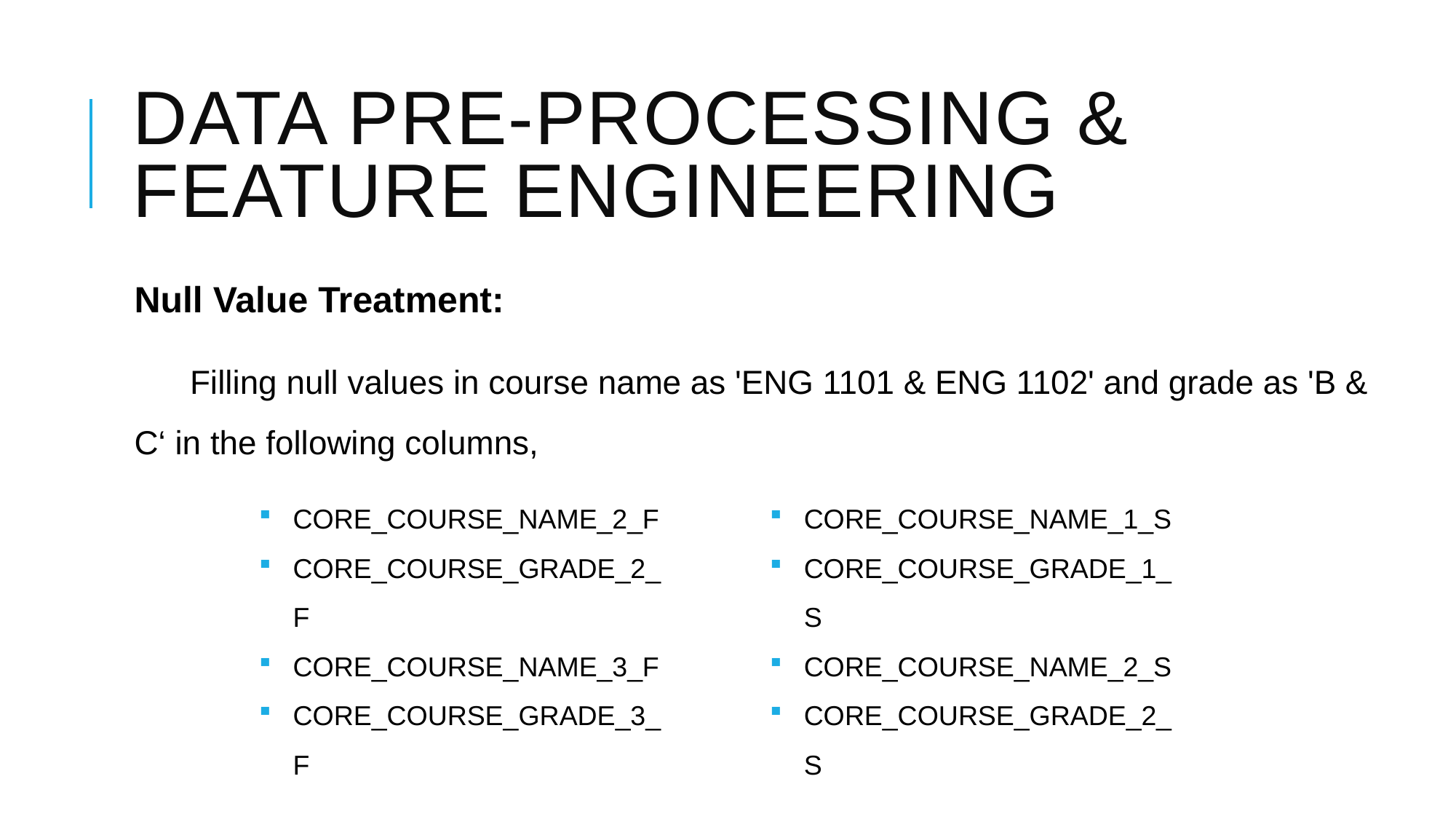

# Data Pre-processing & Feature Engineering
Null Value Treatment:
      Filling null values in course name as 'ENG 1101 & ENG 1102' and grade as 'B & C‘ in the following columns,
CORE_COURSE_NAME_2_F
CORE_COURSE_GRADE_2_F
CORE_COURSE_NAME_3_F
CORE_COURSE_GRADE_3_F
CORE_COURSE_NAME_1_S
CORE_COURSE_GRADE_1_S
CORE_COURSE_NAME_2_S
CORE_COURSE_GRADE_2_S